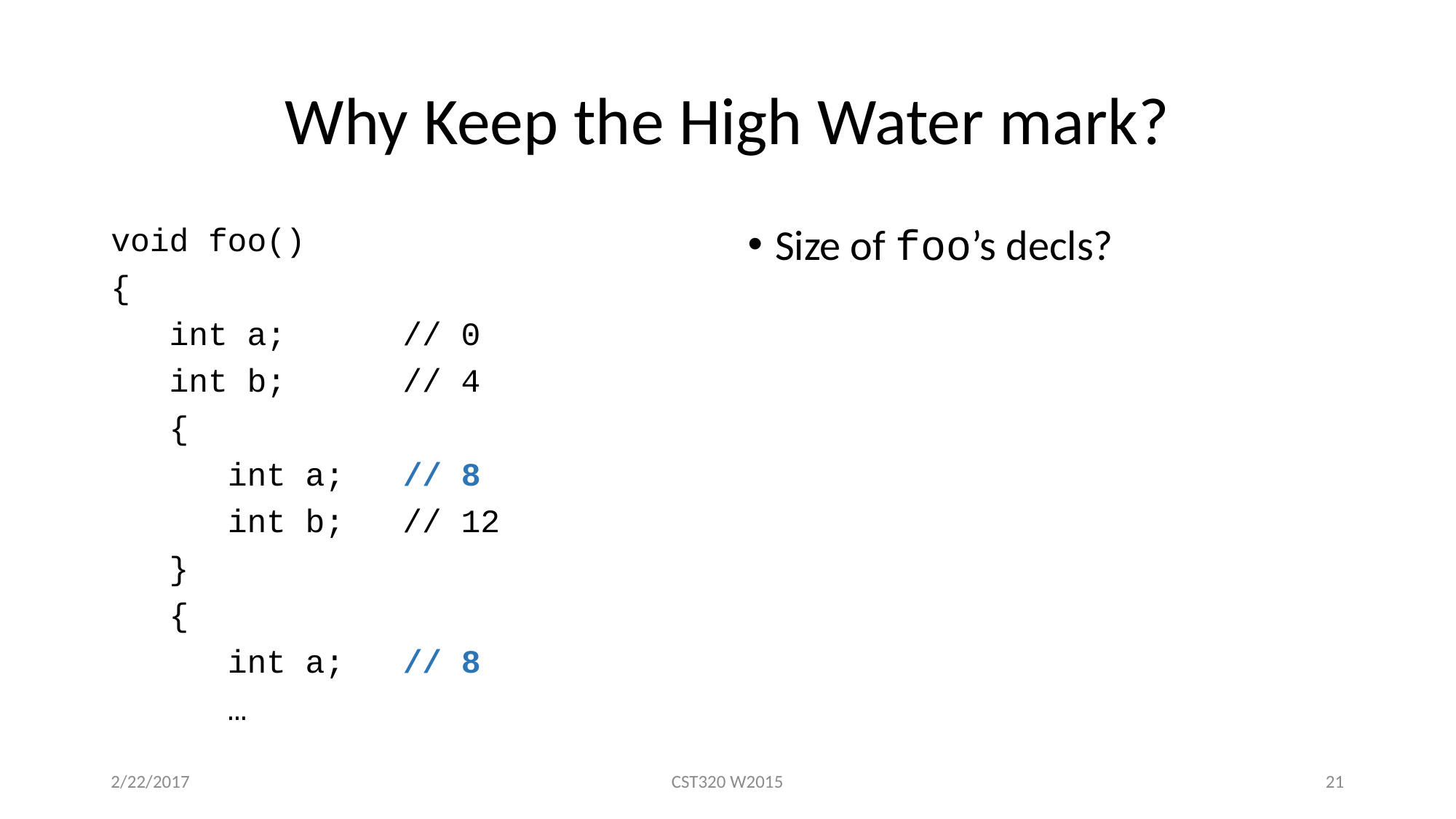

# Why Keep the High Water mark?
void foo()
{
   int a;      // 0
   int b;      // 4
   {
      int a;   // 8
      int b;   // 12
   }
   {
      int a;   // 8
      …
Size of foo’s decls?
2/22/2017
CST320 W2015
21